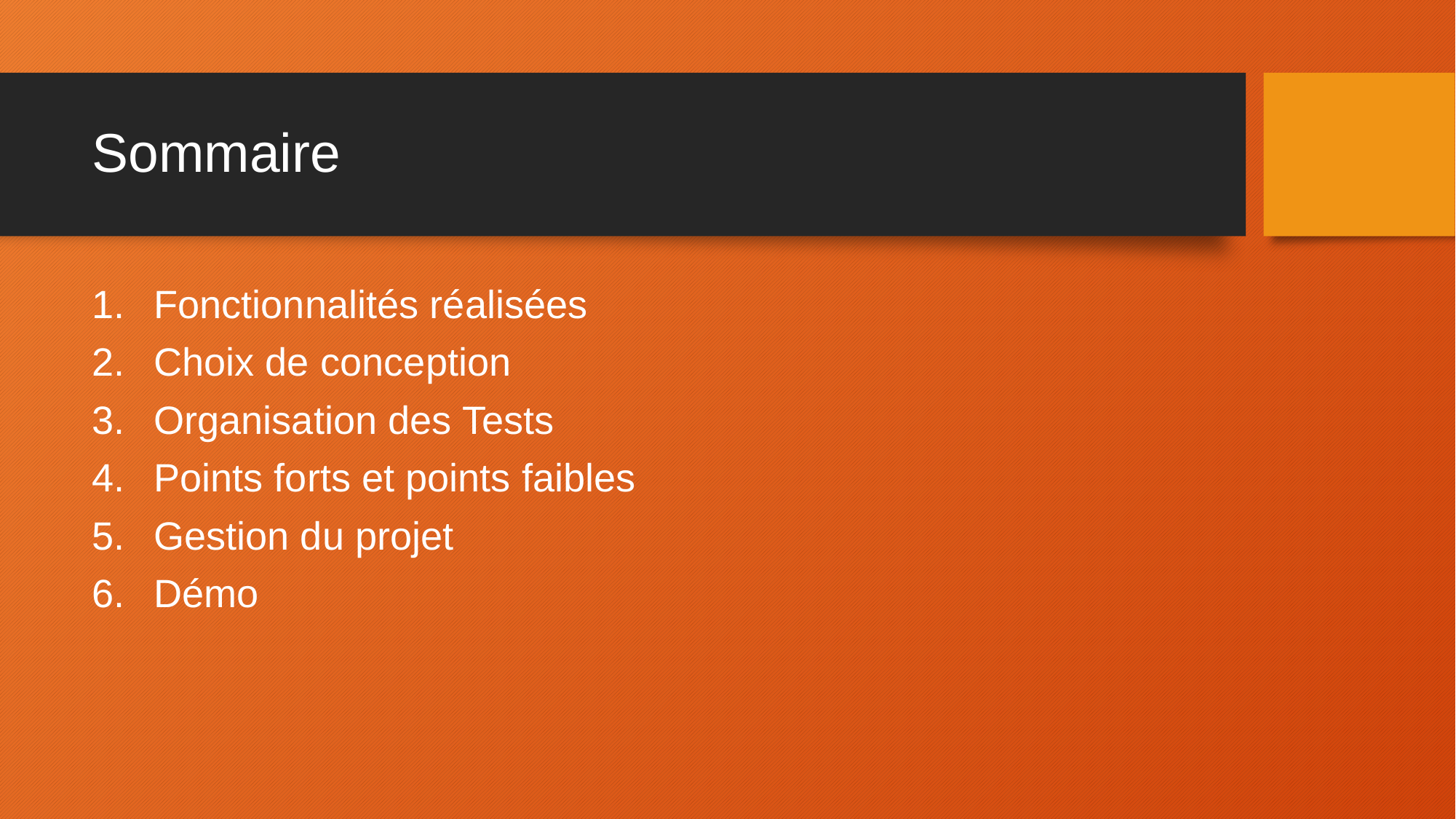

# Sommaire
Fonctionnalités réalisées
Choix de conception
Organisation des Tests
Points forts et points faibles
Gestion du projet
Démo